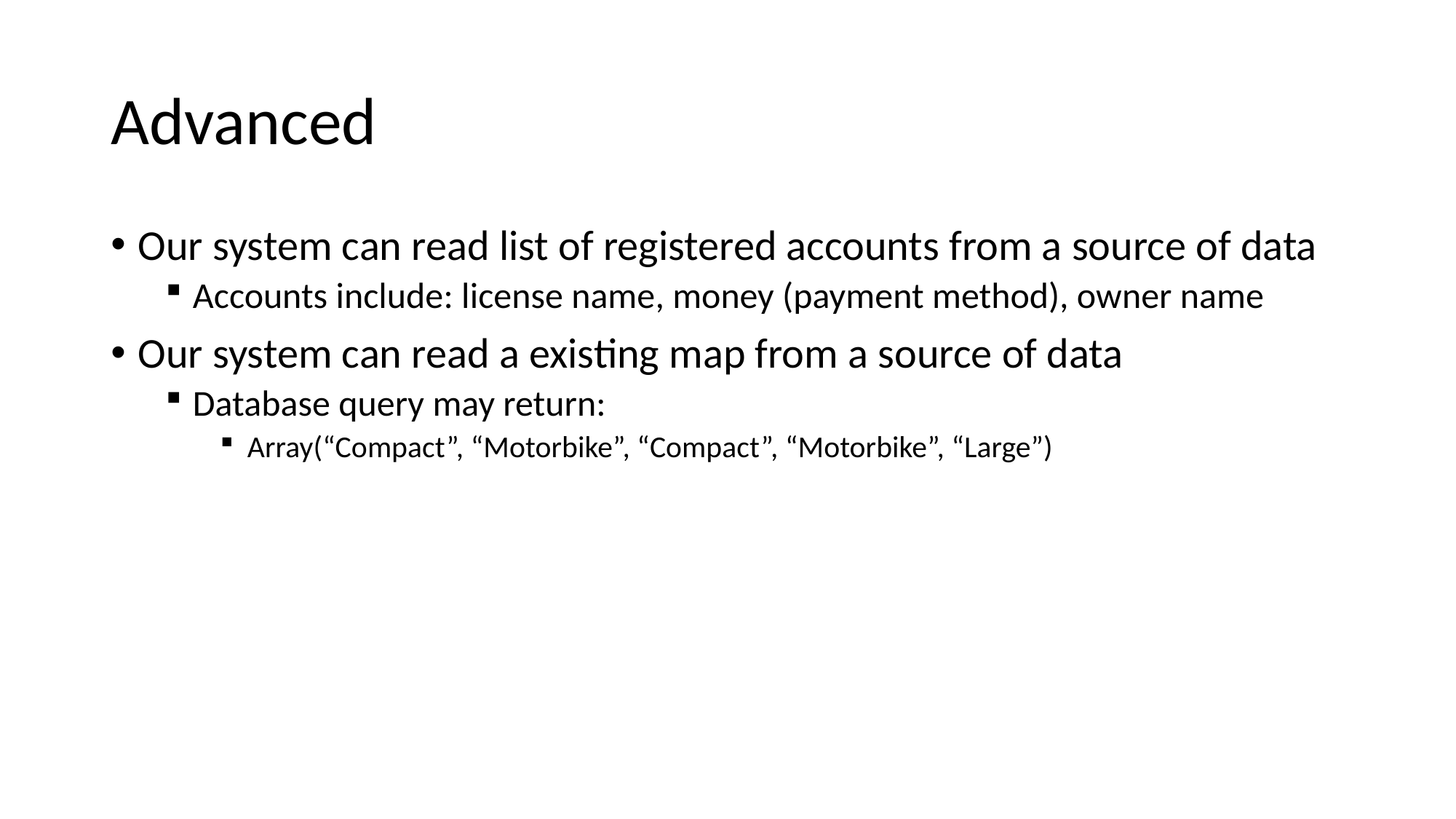

# Advanced
Our system can read list of registered accounts from a source of data
Accounts include: license name, money (payment method), owner name
Our system can read a existing map from a source of data
Database query may return:
Array(“Compact”, “Motorbike”, “Compact”, “Motorbike”, “Large”)